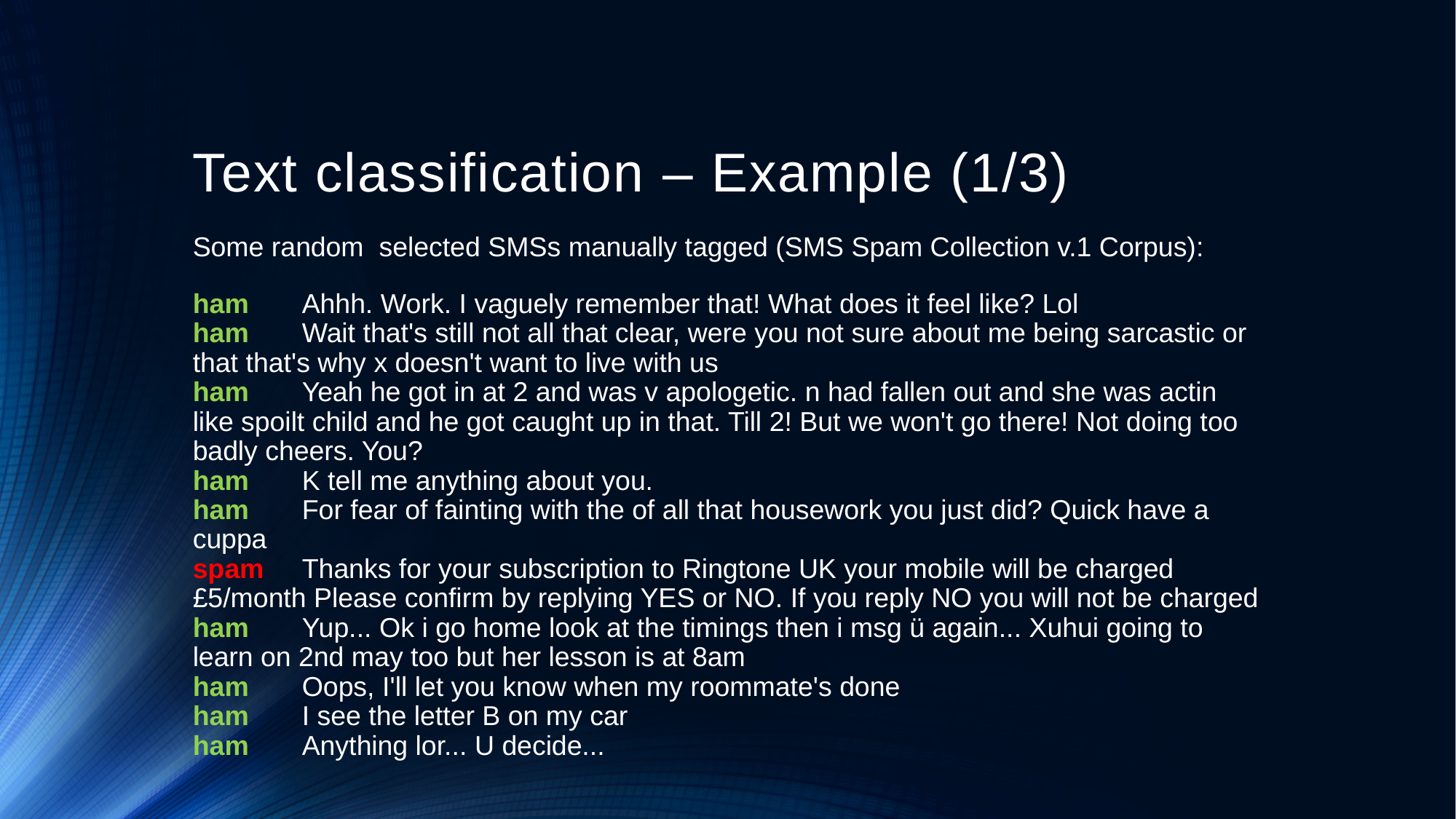

# Text classification – Example (1/3)
Some random  selected SMSs manually tagged (SMS Spam Collection v.1 Corpus):
ham	Ahhh. Work. I vaguely remember that! What does it feel like? Lol
ham	Wait that's still not all that clear, were you not sure about me being sarcastic or that that's why x doesn't want to live with us
ham	Yeah he got in at 2 and was v apologetic. n had fallen out and she was actin like spoilt child and he got caught up in that. Till 2! But we won't go there! Not doing too badly cheers. You?
ham	K tell me anything about you.
ham	For fear of fainting with the of all that housework you just did? Quick have a cuppa
spam	Thanks for your subscription to Ringtone UK your mobile will be charged £5/month Please confirm by replying YES or NO. If you reply NO you will not be charged
ham	Yup... Ok i go home look at the timings then i msg ü again... Xuhui going to learn on 2nd may too but her lesson is at 8am
ham	Oops, I'll let you know when my roommate's done
ham	I see the letter B on my car
ham	Anything lor... U decide...